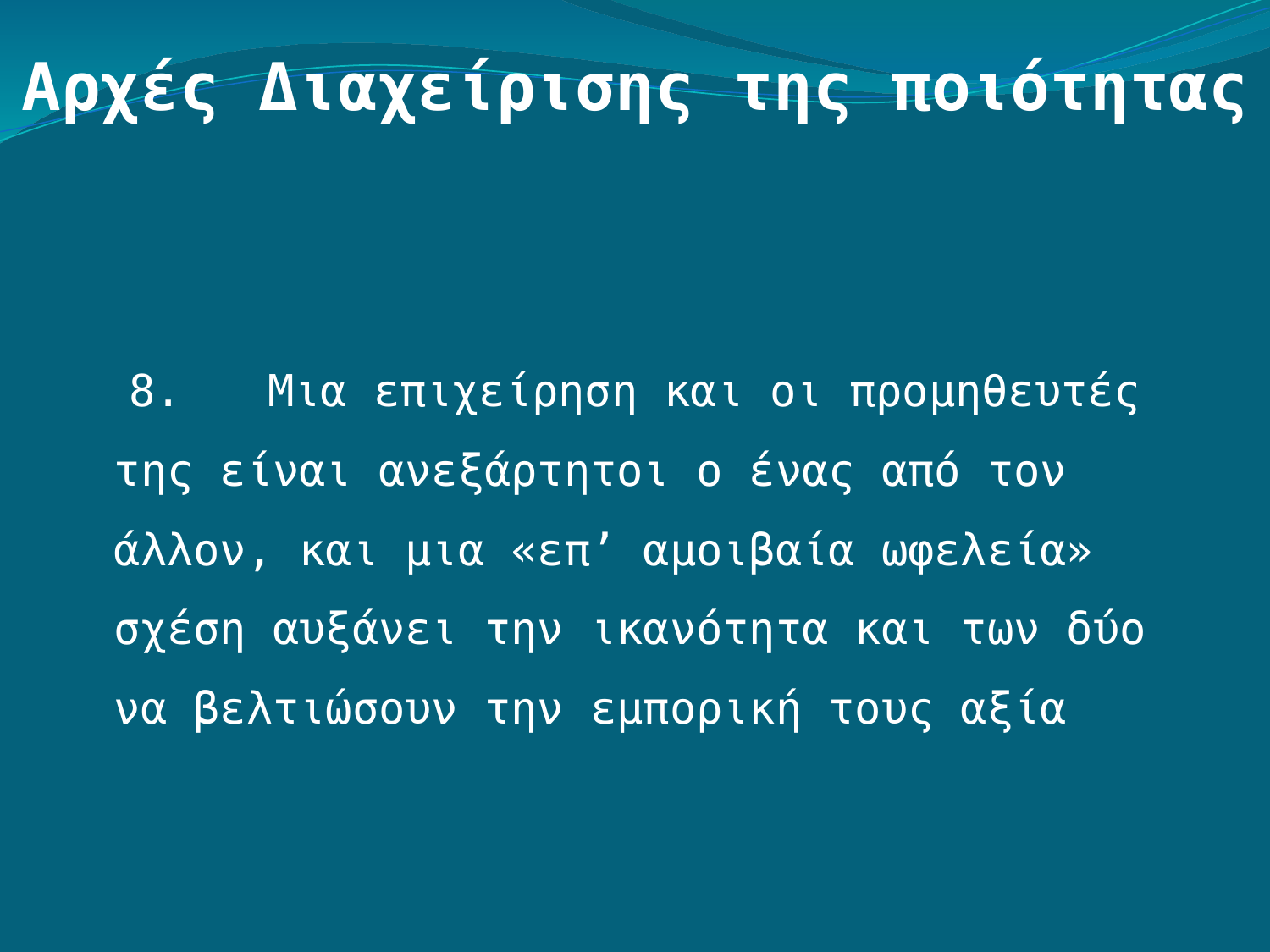

Αρχές Διαχείρισης της ποιότητας

  8.	 Μια επιχείρηση και οι προμηθευτές της είναι ανεξάρτητοι ο ένας από τον άλλον, και μια «επ’ αμοιβαία ωφελεία» σχέση αυξάνει την ικανότητα και των δύο να βελτιώσουν την εμπορική τους αξία